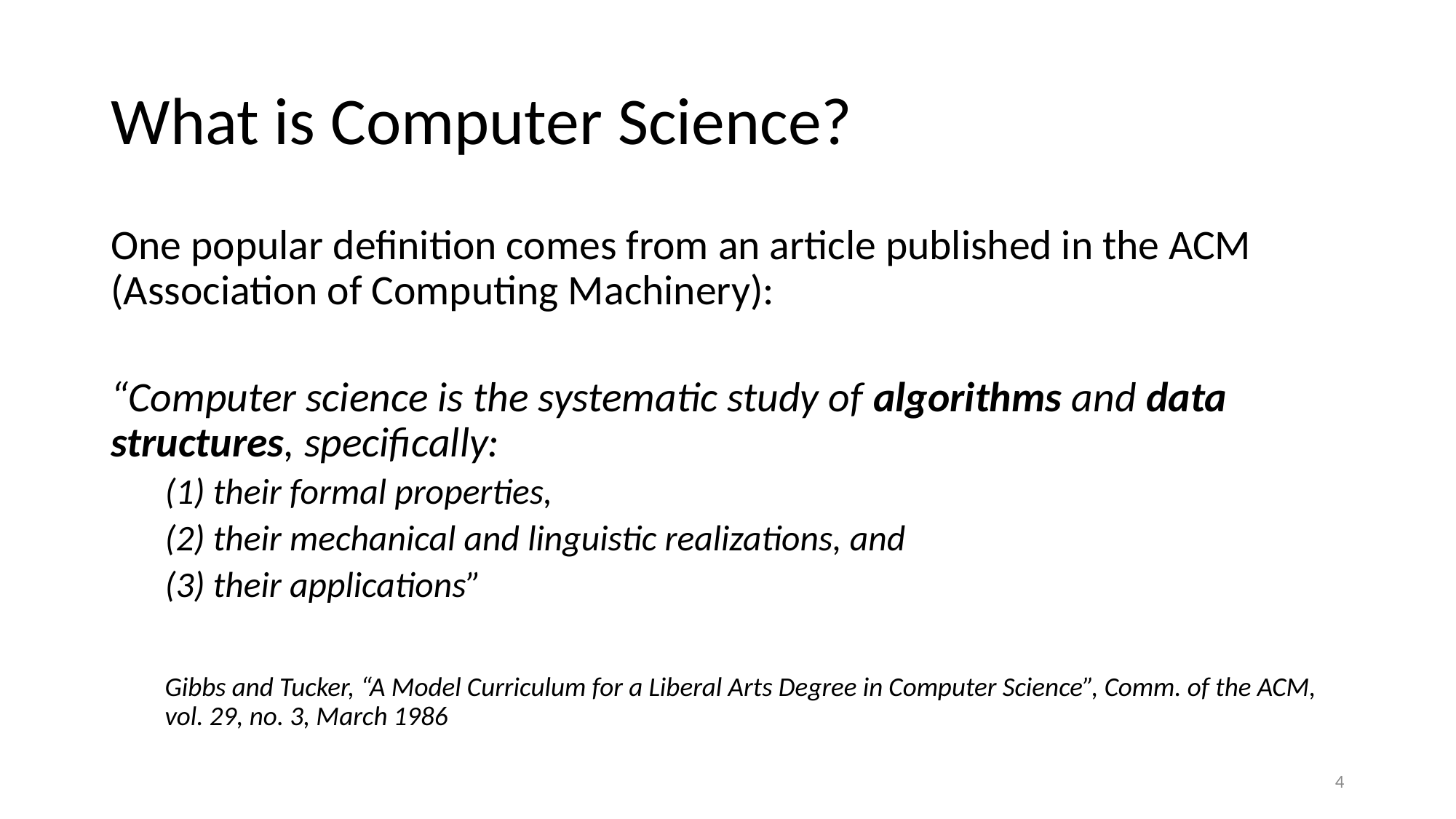

# What is Computer Science?
One popular definition comes from an article published in the ACM (Association of Computing Machinery):

“Computer science is the systematic study of algorithms and data structures, specifically:
(1) their formal properties,
(2) their mechanical and linguistic realizations, and
(3) their applications”

Gibbs and Tucker, “A Model Curriculum for a Liberal Arts Degree in Computer Science”, Comm. of the ACM, vol. 29, no. 3, March 1986
4